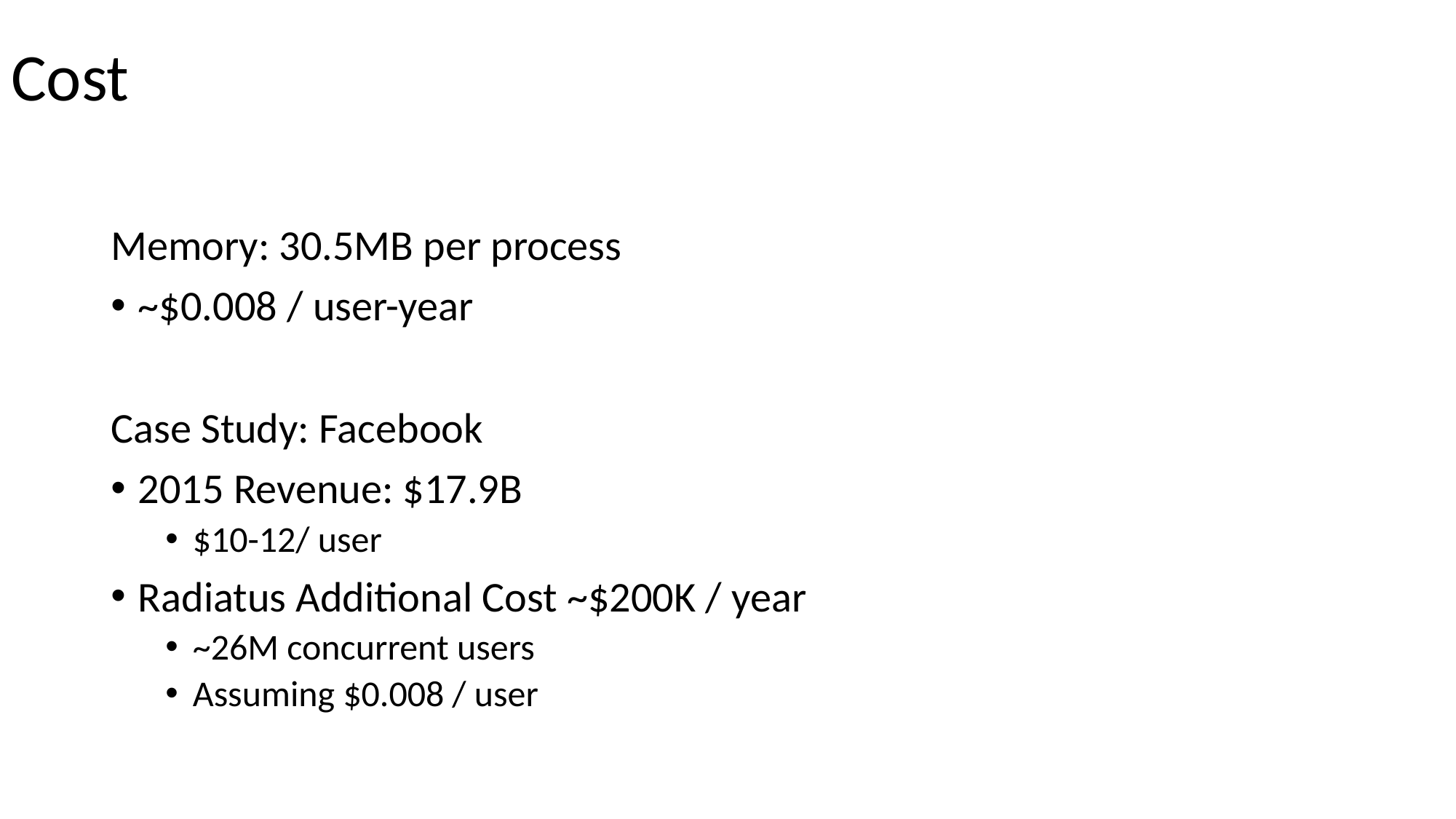

# Cost
Memory: 30.5MB per process
~$0.008 / user-year

Case Study: Facebook
2015 Revenue: $17.9B
$10-12/ user
Radiatus Additional Cost ~$200K / year
~26M concurrent users
Assuming $0.008 / user